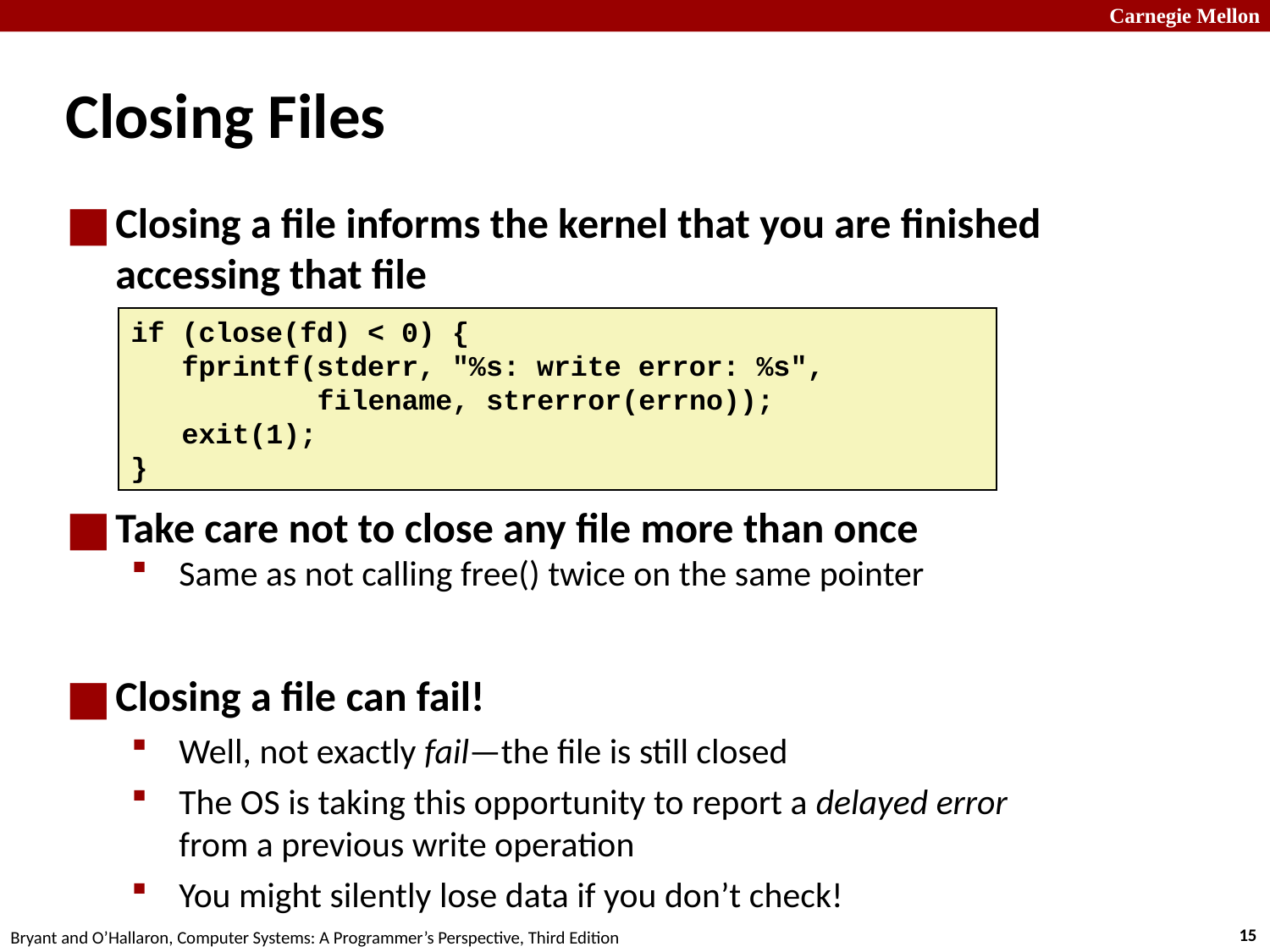

# Closing Files
Closing a file informs the kernel that you are finished accessing that file

Take care not to close any file more than once
Same as not calling free() twice on the same pointer

Closing a file can fail!
Well, not exactly fail—the file is still closed
The OS is taking this opportunity to report a delayed error
from a previous write operation
You might silently lose data if you don’t check!
if (close(fd) < 0) {
   fprintf(stderr, "%s: write error: %s",
           filename, strerror(errno));
   exit(1);
}